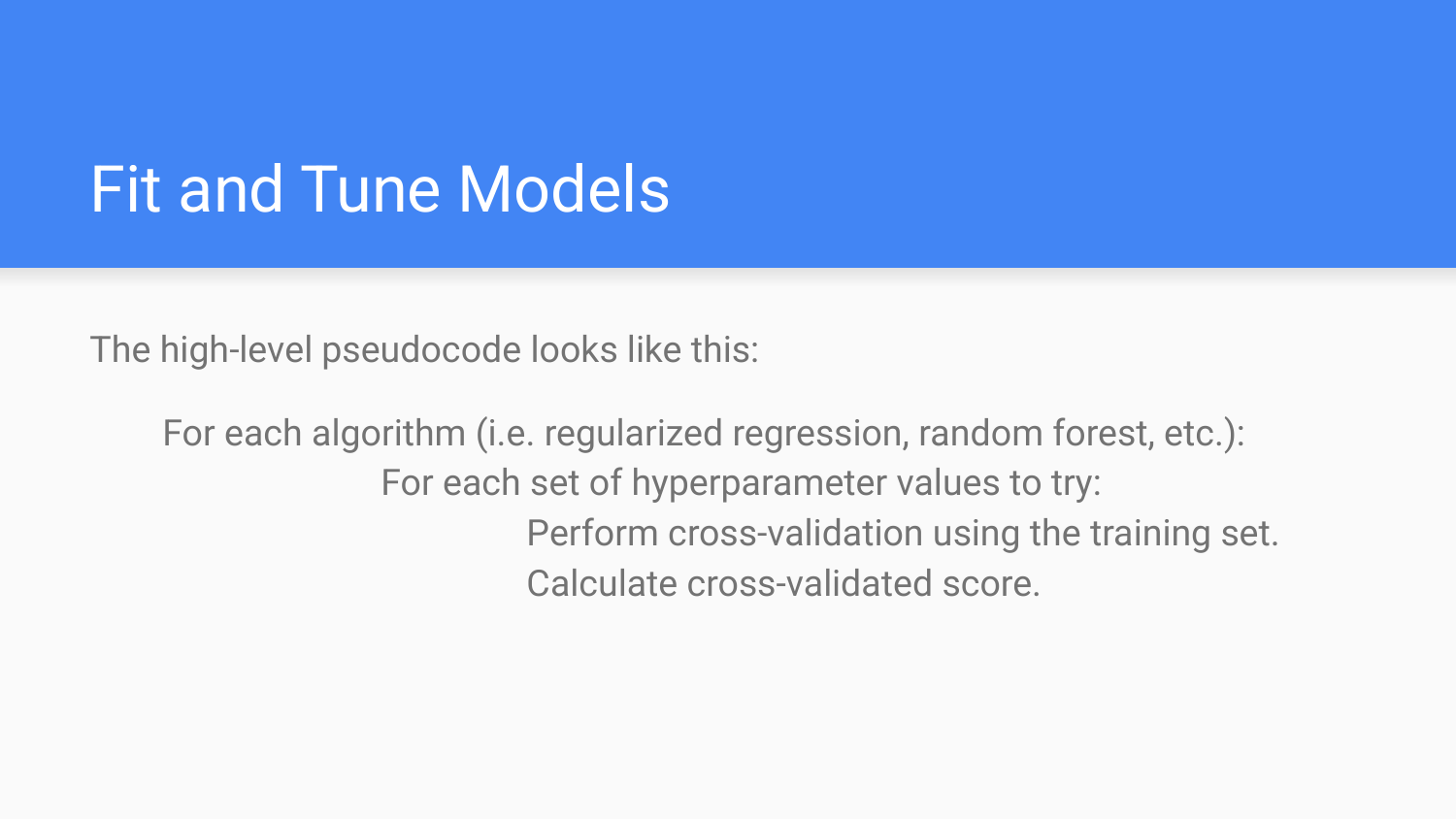

# Fit and Tune Models
The high-level pseudocode looks like this:
For each algorithm (i.e. regularized regression, random forest, etc.):
		For each set of hyperparameter values to try:
			Perform cross-validation using the training set.
    			Calculate cross-validated score.